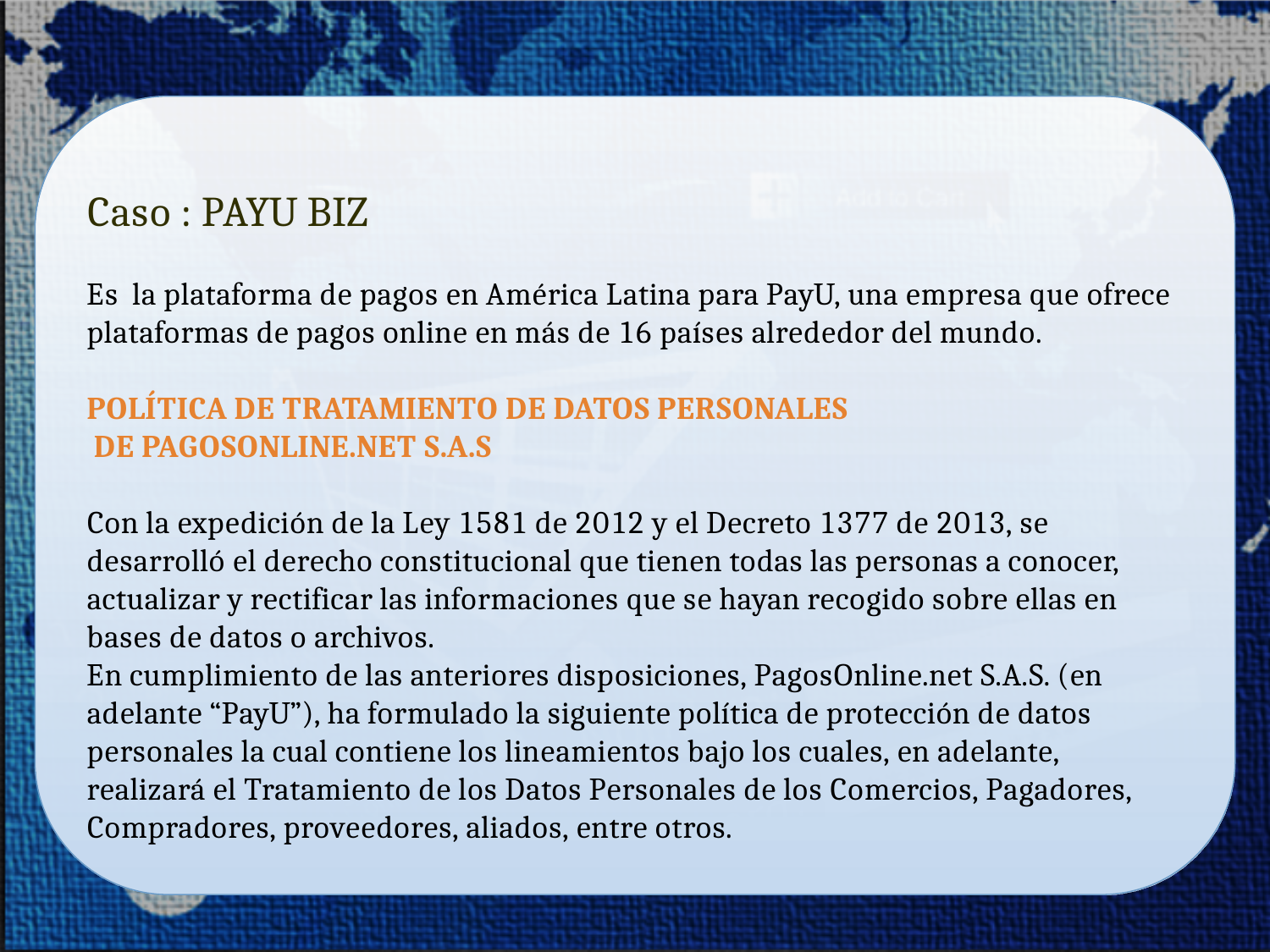

Caso : PAYU BIZ

Es  la plataforma de pagos en América Latina para PayU, una empresa que ofrece plataformas de pagos online en más de 16 países alrededor del mundo.

POLÍTICA DE TRATAMIENTO DE DATOS PERSONALES
 DE PAGOSONLINE.NET S.A.S

Con la expedición de la Ley 1581 de 2012 y el Decreto 1377 de 2013, se desarrolló el derecho constitucional que tienen todas las personas a conocer, actualizar y rectificar las informaciones que se hayan recogido sobre ellas en bases de datos o archivos.
En cumplimiento de las anteriores disposiciones, PagosOnline.net S.A.S. (en adelante “PayU”), ha formulado la siguiente política de protección de datos personales la cual contiene los lineamientos bajo los cuales, en adelante, realizará el Tratamiento de los Datos Personales de los Comercios, Pagadores, Compradores, proveedores, aliados, entre otros.